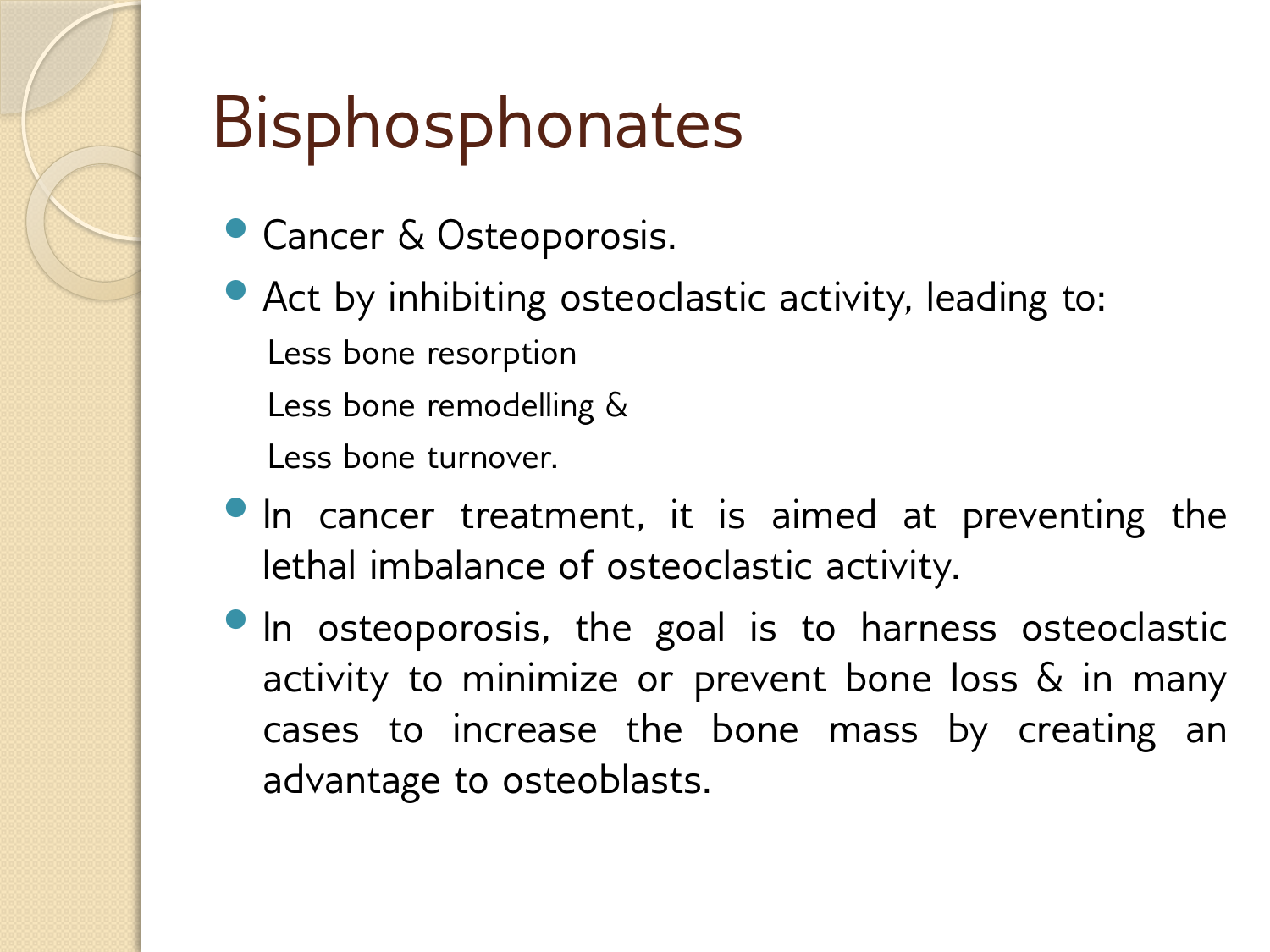

# Bisphosphonates
Cancer & Osteoporosis.
Act by inhibiting osteoclastic activity, leading to:
Less bone resorption
Less bone remodelling &
Less bone turnover.
In cancer treatment, it is aimed at preventing the lethal imbalance of osteoclastic activity.
In osteoporosis, the goal is to harness osteoclastic activity to minimize or prevent bone loss & in many cases to increase the bone mass by creating an advantage to osteoblasts.